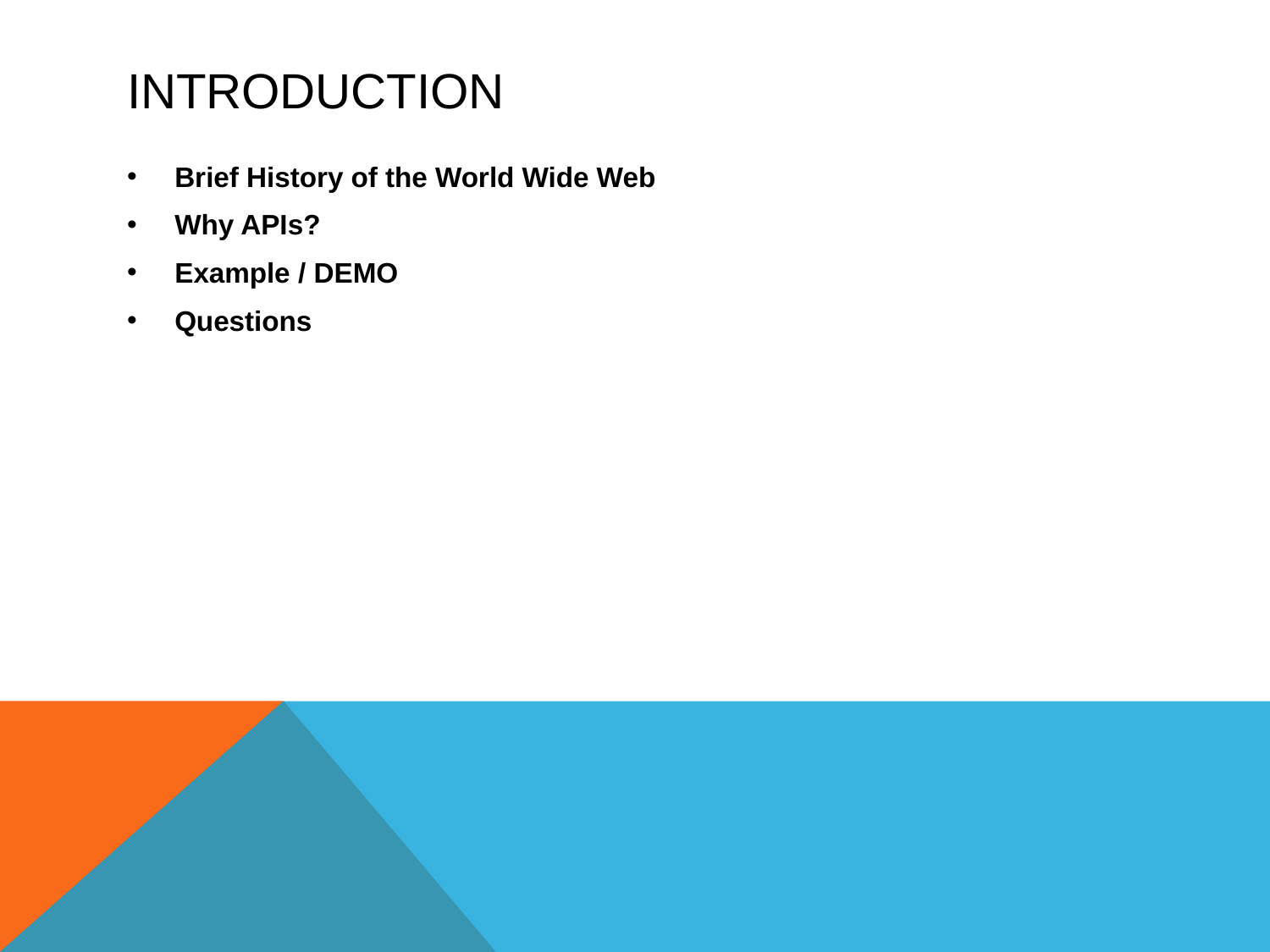

# Introduction
Brief History of the World Wide Web
Why APIs?
Example / DEMO
Questions